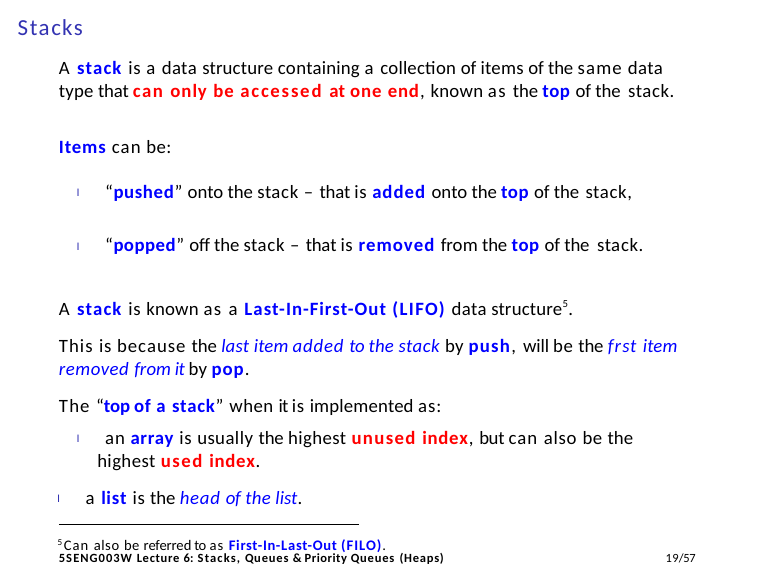

# Stacks
A stack is a data structure containing a collection of items of the same data  type that can only be accessed at one end, known as the top of the stack.

Items can be:

I “pushed” onto the stack – that is added onto the top of the stack,

I “popped” off the stack – that is removed from the top of the stack.

A stack is known as a Last-In-First-Out (LIFO) data structure5.
This is because the last item added to the stack by push, will be the frst item  removed from it by pop.
The “top of a stack” when it is implemented as:
I an array is usually the highest unused index, but can also be the  highest used index.
I a list is the head of the list.

5Can also be referred to as First-In-Last-Out (FILO).

19/57
5SENG003W Lecture 6: Stacks, Queues & Priority Queues (Heaps)